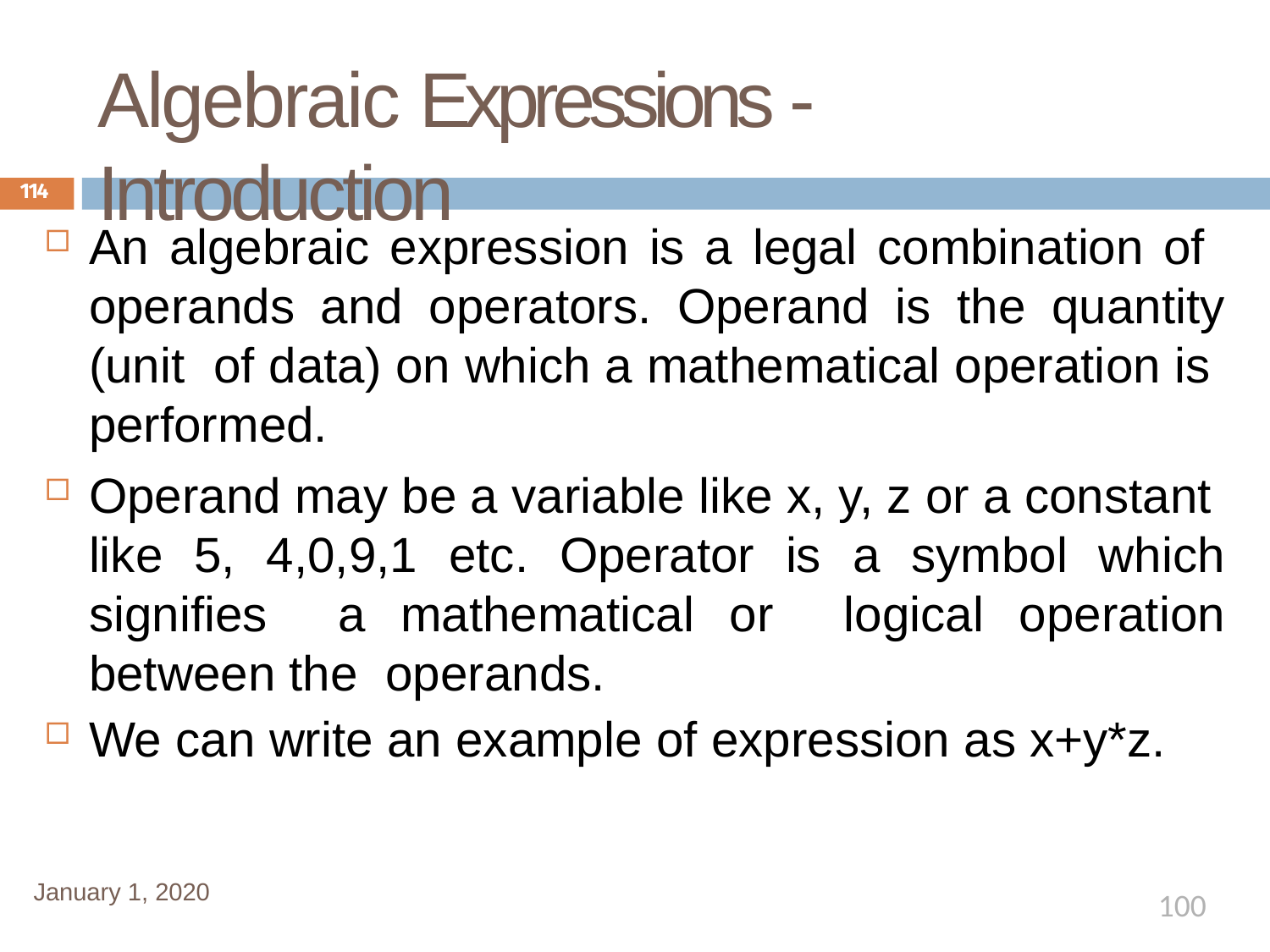

# Algebraic Expressions - Introduction
114
An algebraic expression is a legal combination of  operands and operators. Operand is the quantity (unit  of data) on which a mathematical operation is  performed.
Operand may be a variable like x, y, z or a constant  like 5, 4,0,9,1 etc. Operator is a symbol which signifies  a mathematical or  logical operation between the  operands.
We can write an example of expression as x+y*z.
January 1, 2020
100